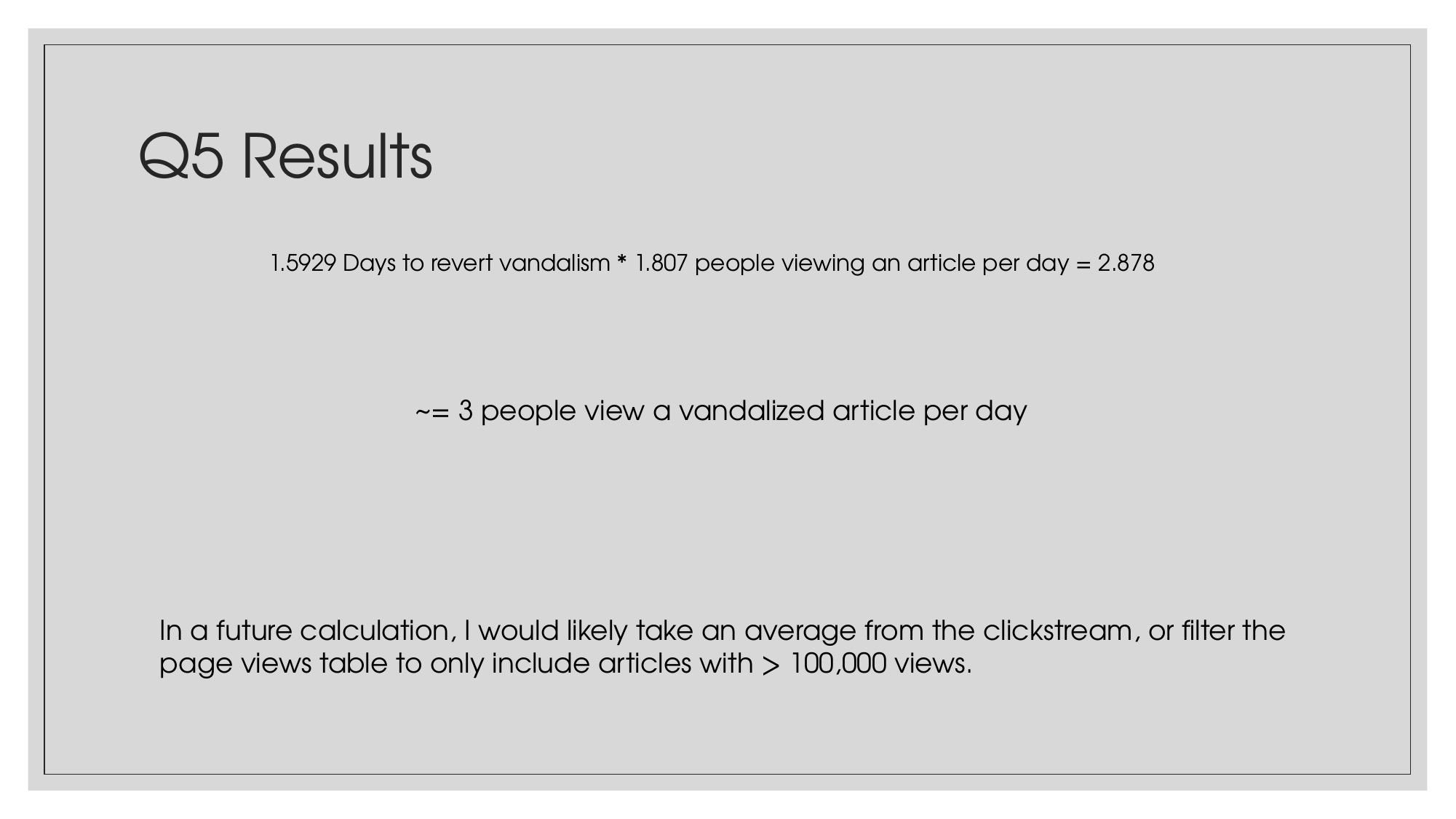

# Q5 Results
1.5929 Days to revert vandalism * 1.807 people viewing an article per day = 2.878
~= 3 people view a vandalized article per day
In a future calculation, I would likely take an average from the clickstream, or filter the page views table to only include articles with > 100,000 views.